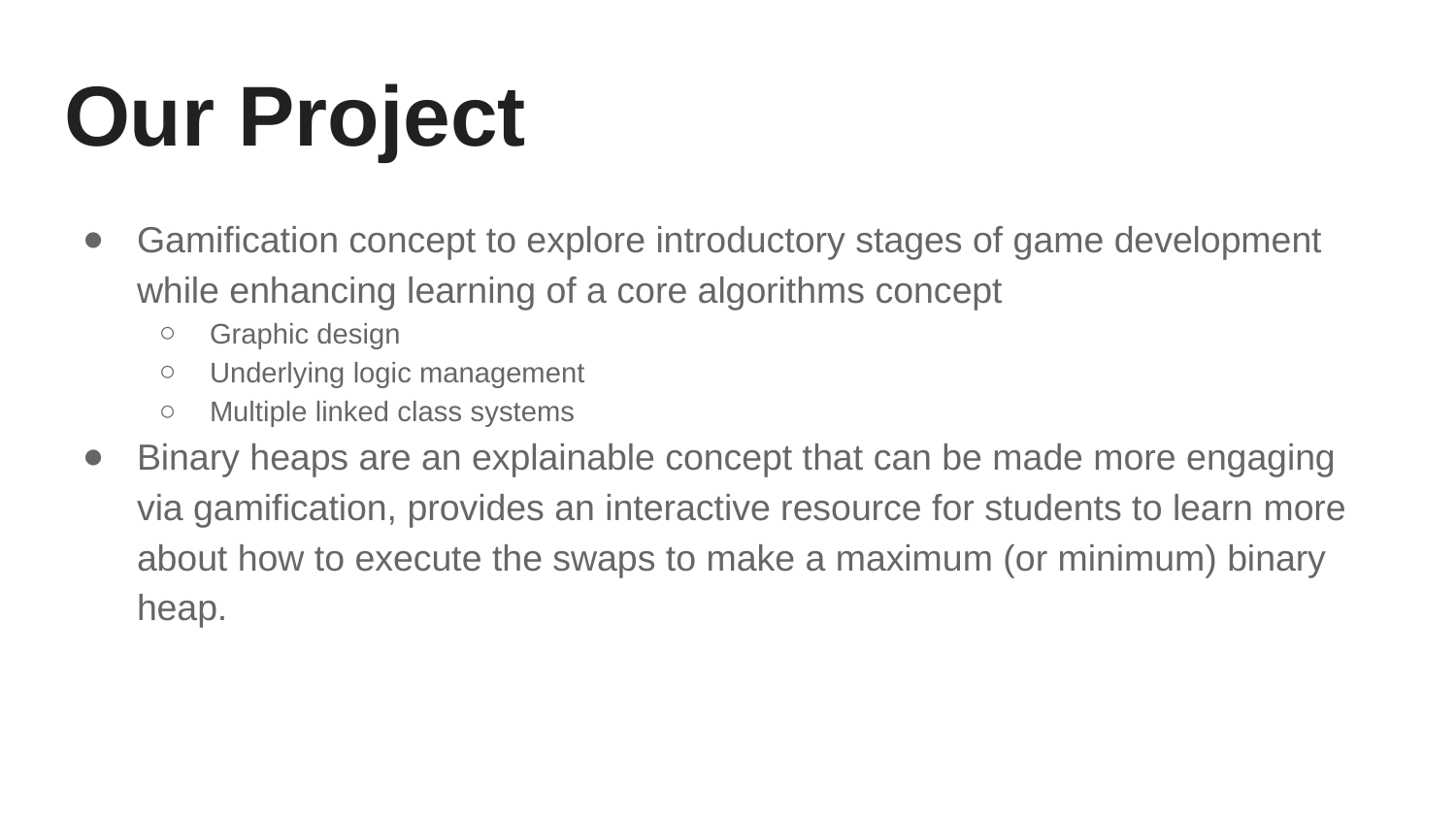

# Our Project
Gamification concept to explore introductory stages of game development while enhancing learning of a core algorithms concept
Graphic design
Underlying logic management
Multiple linked class systems
Binary heaps are an explainable concept that can be made more engaging via gamification, provides an interactive resource for students to learn more about how to execute the swaps to make a maximum (or minimum) binary heap.